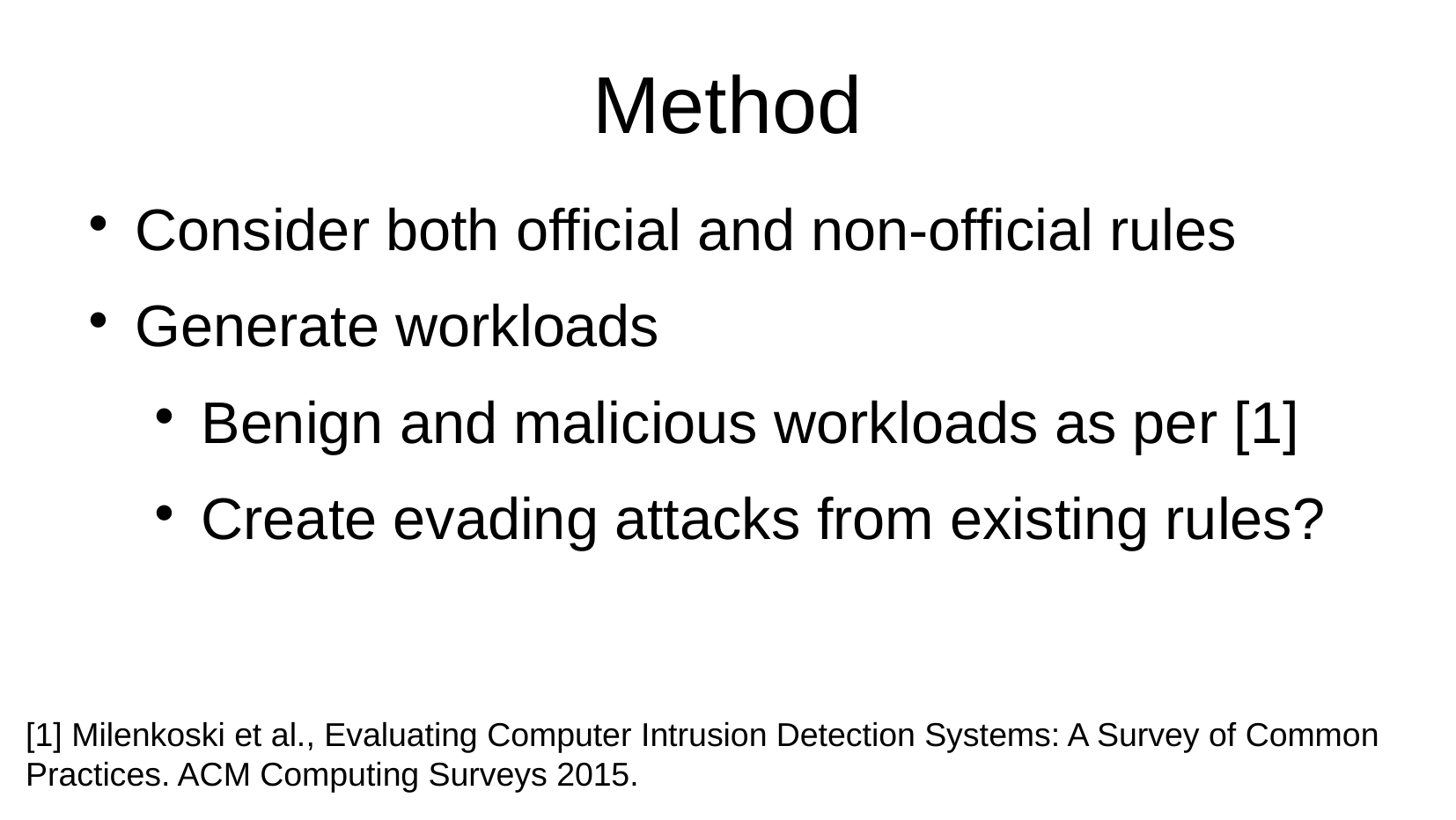

Method
Consider both official and non-official rules
Generate workloads
Benign and malicious workloads as per [1]
Create evading attacks from existing rules?
[1] Milenkoski et al., Evaluating Computer Intrusion Detection Systems: A Survey of Common Practices. ACM Computing Surveys 2015.